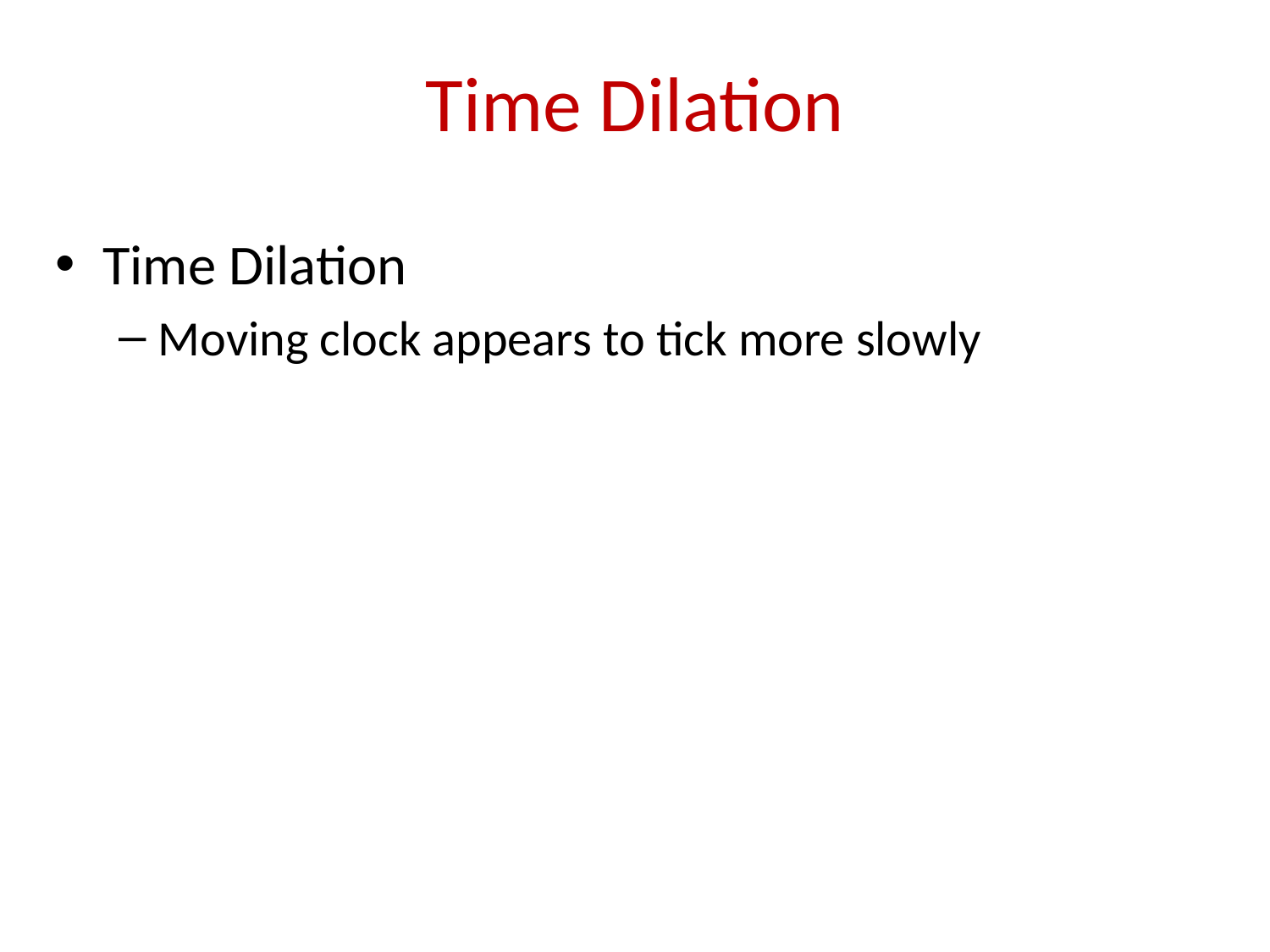

# Time Dilation
Time Dilation
Moving clock appears to tick more slowly